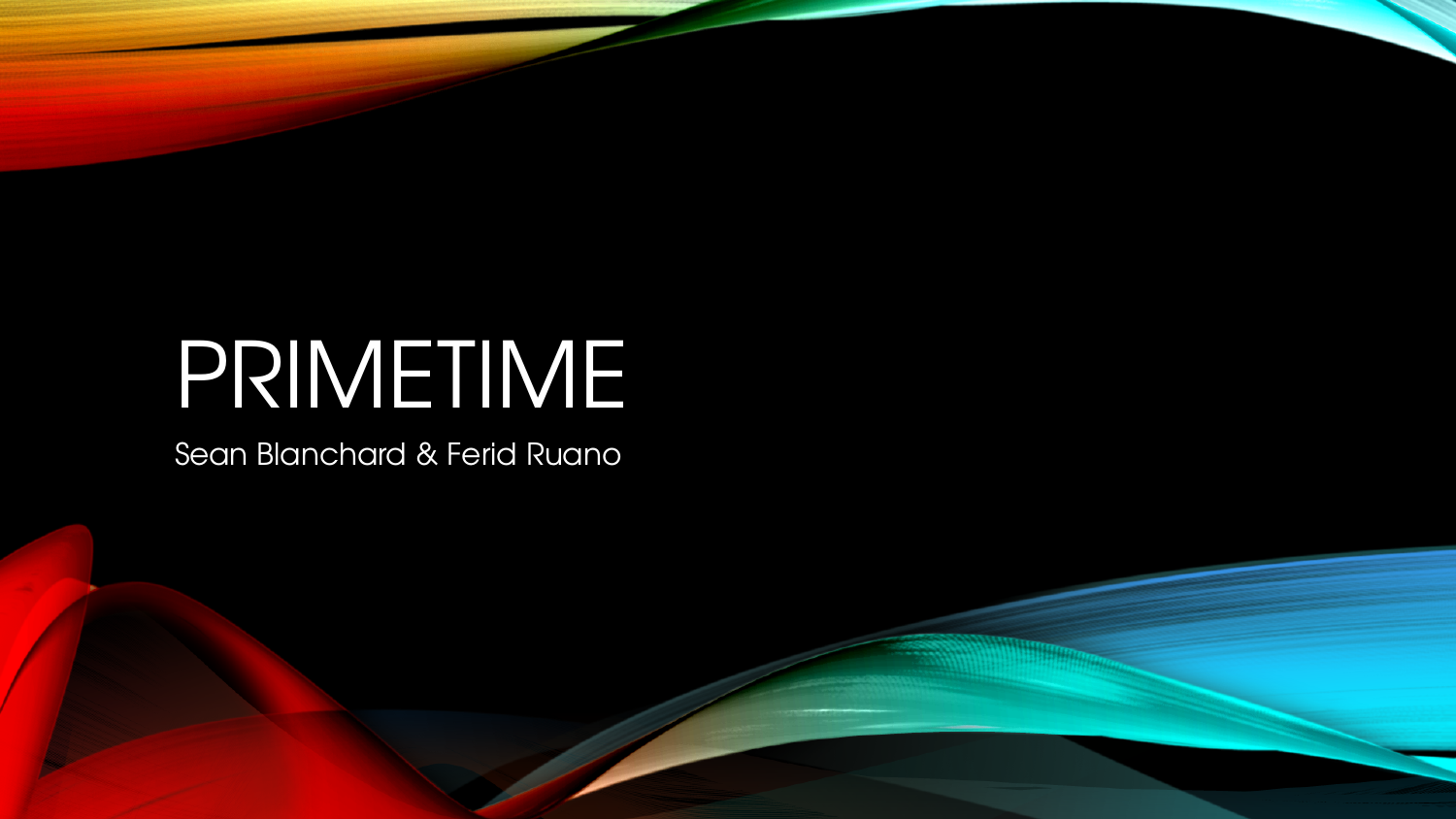

# PRIMETIME
Sean Blanchard & Ferid Ruano